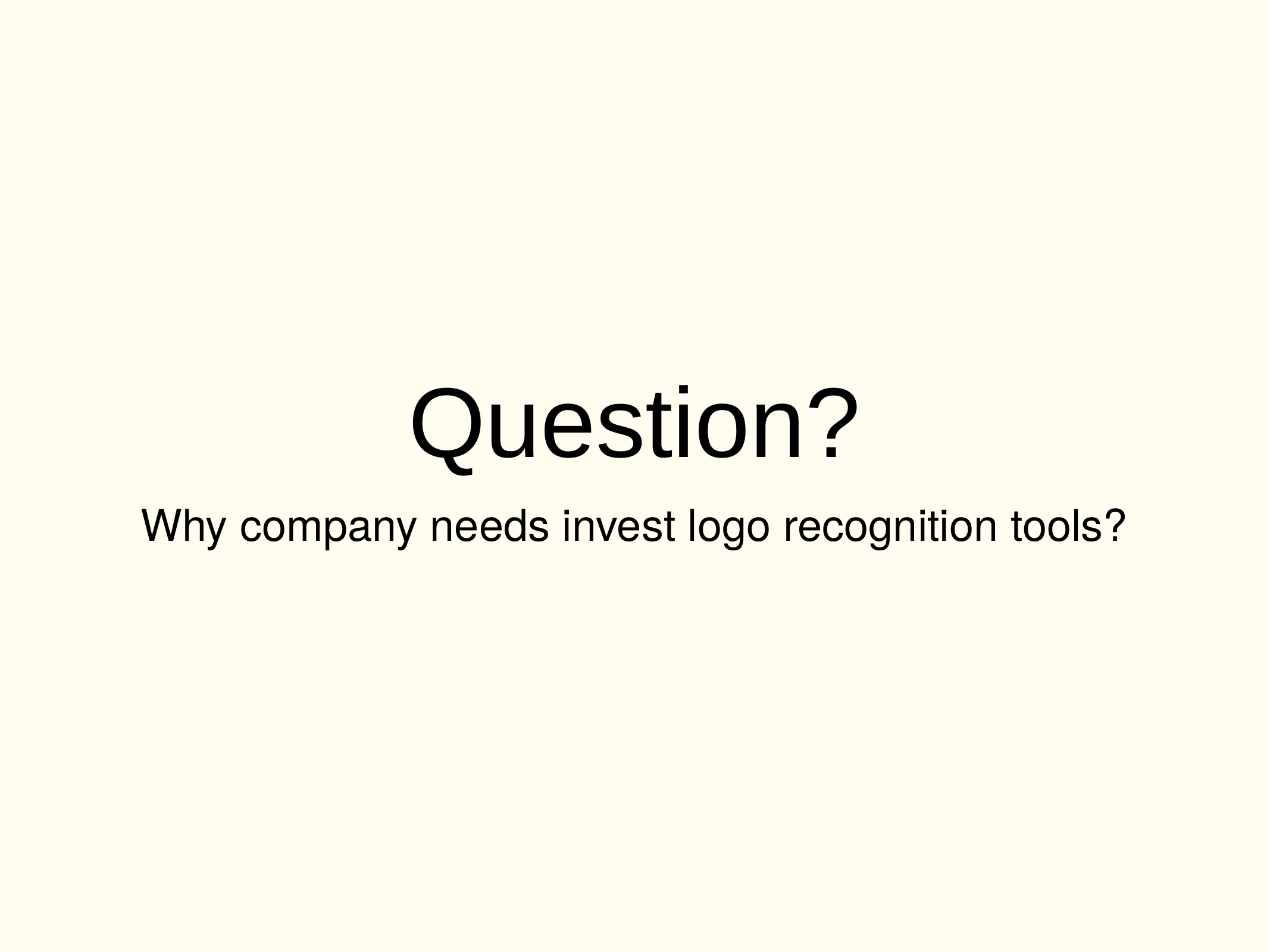

# Question?
Why company needs invest logo recognition tools?